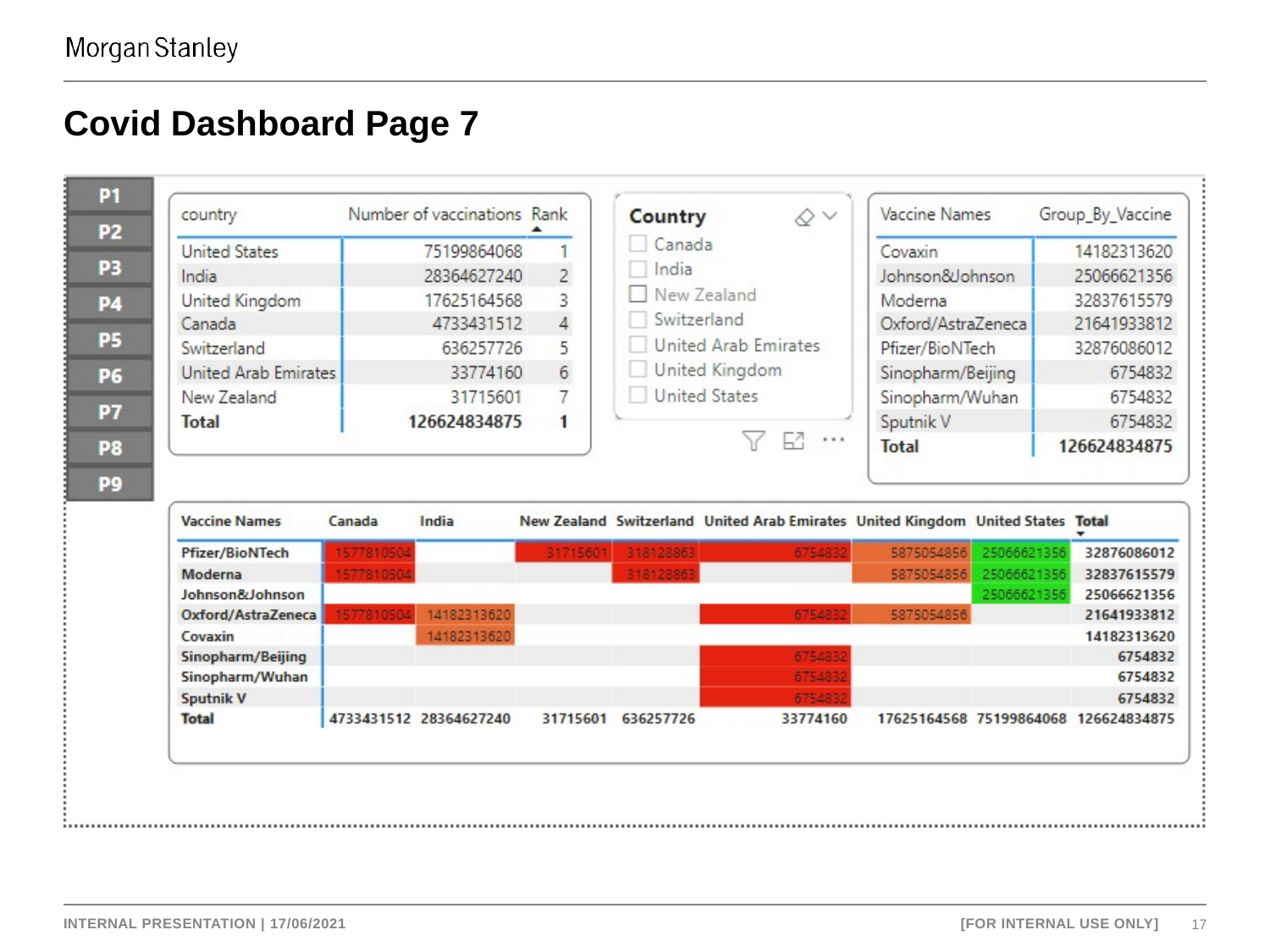

# Covid Dashboard Page 7

INTERNAL PRESENTATION | 17/06/2021
[FOR INTERNAL USE ONLY]
17